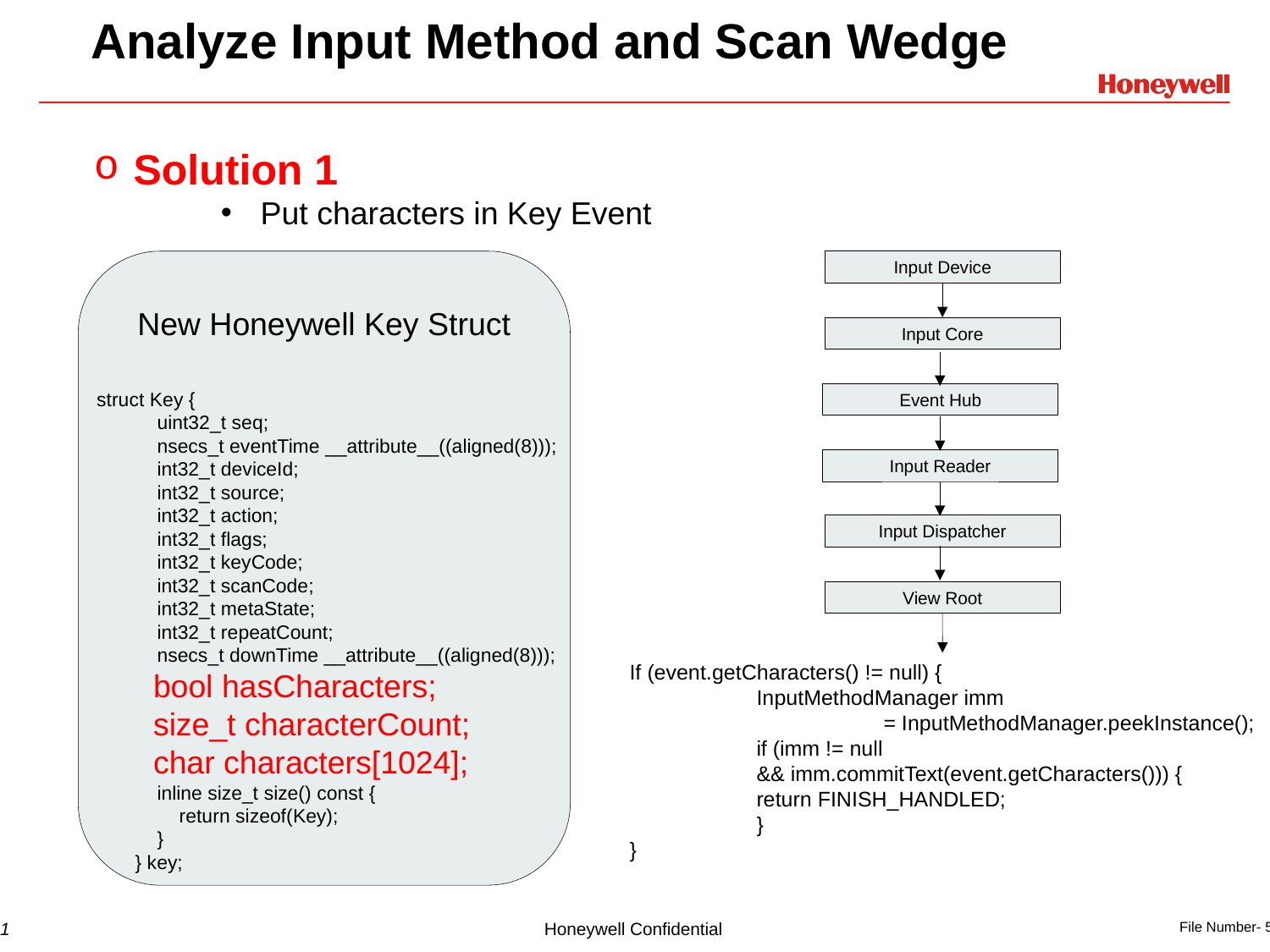

# Analyze Input Method and Scan Wedge
Solution 1
Put characters in Key Event

Input Device
New Honeywell Key Struct
Input Core
 struct Key {
            uint32_t seq;
            nsecs_t eventTime __attribute__((aligned(8)));
            int32_t deviceId;
            int32_t source;
            int32_t action;
            int32_t flags;
            int32_t keyCode;
            int32_t scanCode;
            int32_t metaState;
            int32_t repeatCount;
            nsecs_t downTime __attribute__((aligned(8)));
       bool hasCharacters;
       size_t characterCount;
       char characters[1024];
            inline size_t size() const {
                return sizeof(Key);
            }
        } key;
Event Hub
Input Reader
Input Dispatcher
View Root
If (event.getCharacters() != null) {
	InputMethodManager imm
		= InputMethodManager.peekInstance();
	if (imm != null
	&& imm.commitText(event.getCharacters())) {
	return FINISH_HANDLED;
	}
}